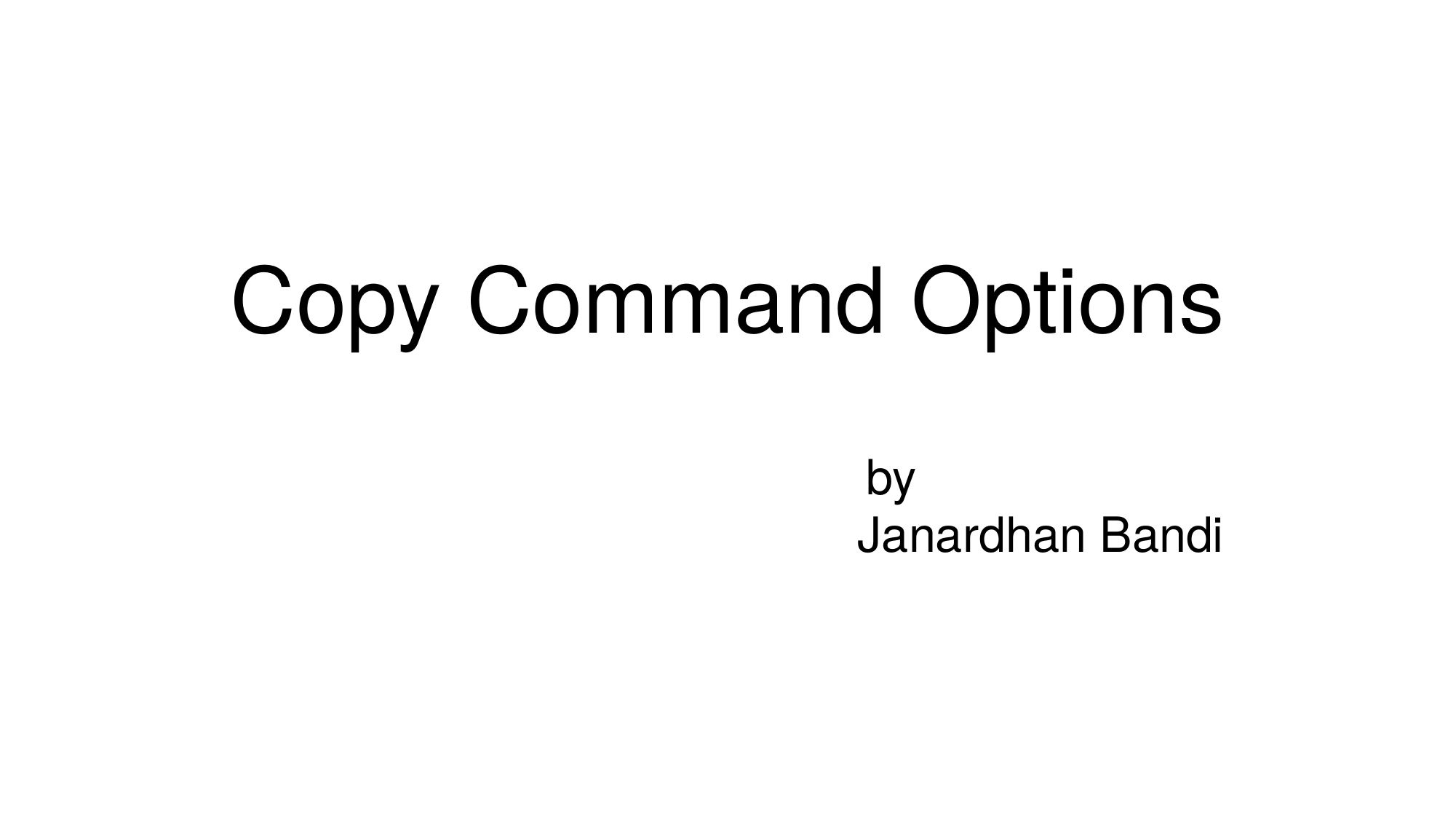

# Copy Command Options by Janardhan Bandi